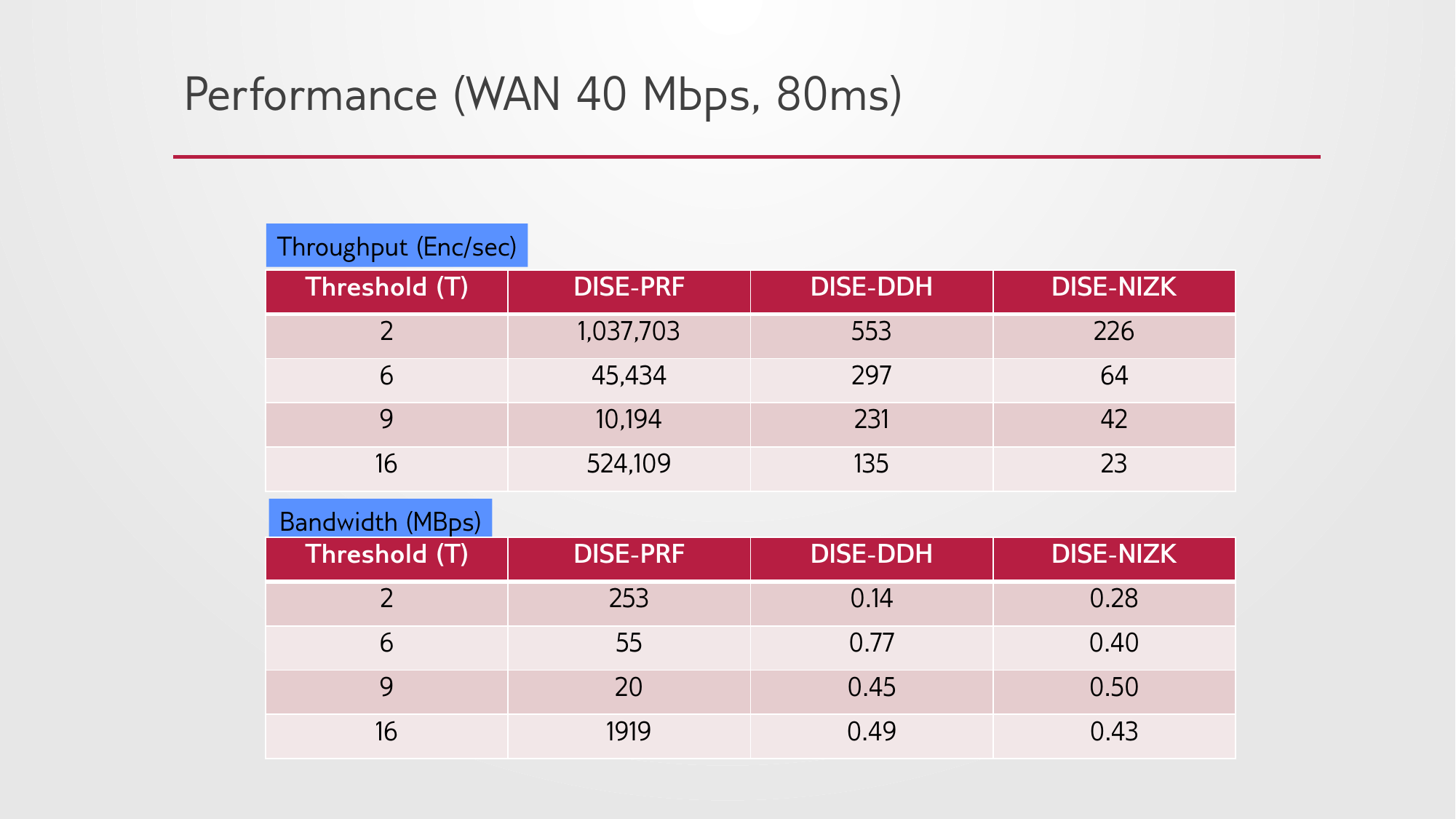

# Performance (WAN 40 Mbps, 80ms)
Throughput (Enc/sec)
| Threshold (T) | DISE-PRF | DISE-DDH | DISE-NIZK |
| --- | --- | --- | --- |
| 2 | 1,037,703 | 553 | 226 |
| 6 | 45,434 | 297 | 64 |
| 9 | 10,194 | 231 | 42 |
| 16 | 524,109 | 135 | 23 |
Bandwidth (MBps)
| Threshold (T) | DISE-PRF | DISE-DDH | DISE-NIZK |
| --- | --- | --- | --- |
| 2 | 253 | 0.14 | 0.28 |
| 6 | 55 | 0.77 | 0.40 |
| 9 | 20 | 0.45 | 0.50 |
| 16 | 1919 | 0.49 | 0.43 |